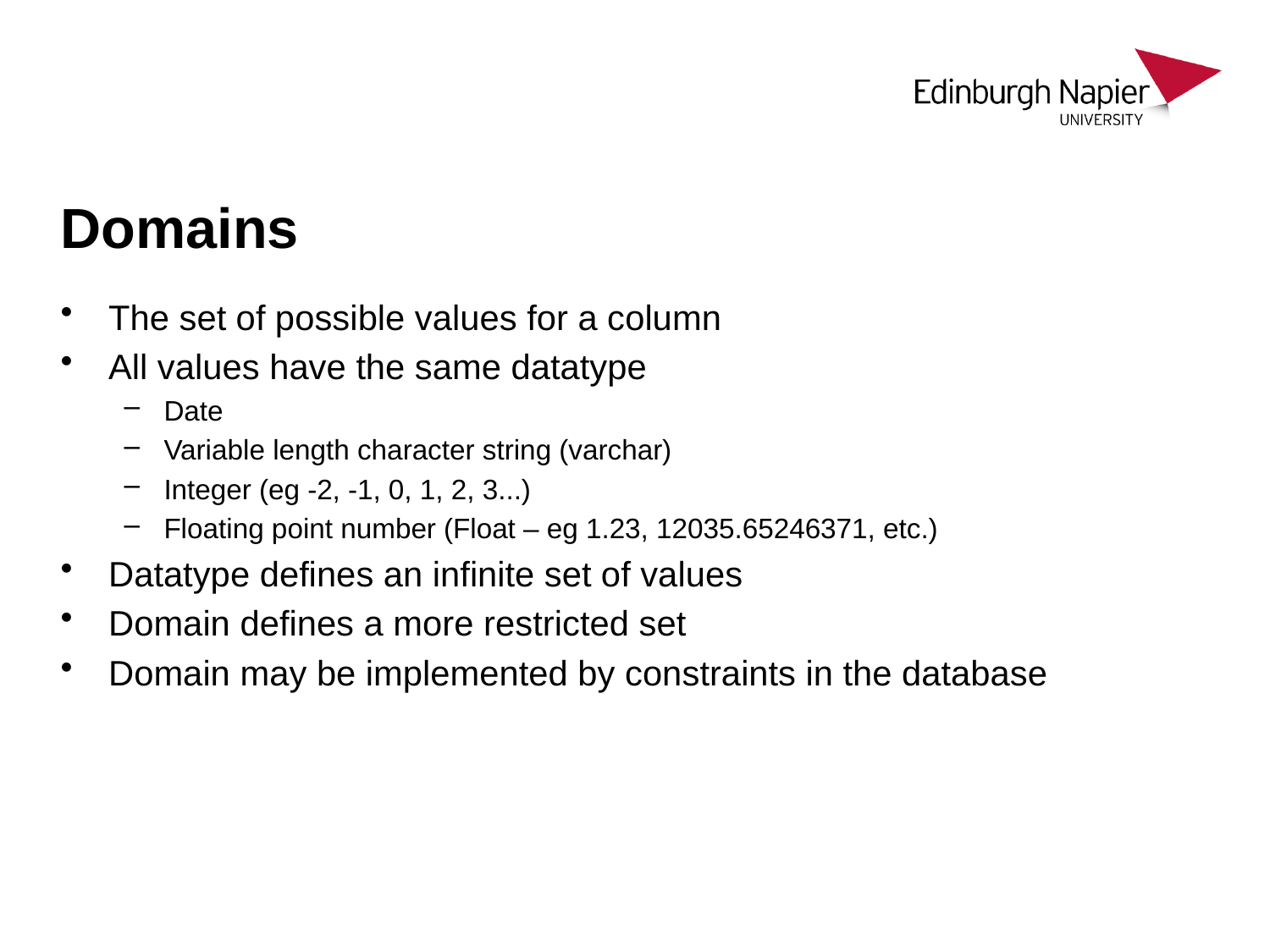

# Domains
The set of possible values for a column
All values have the same datatype
Date
Variable length character string (varchar)
Integer (eg -2, -1, 0, 1, 2, 3...)
Floating point number (Float – eg 1.23, 12035.65246371, etc.)
Datatype defines an infinite set of values
Domain defines a more restricted set
Domain may be implemented by constraints in the database